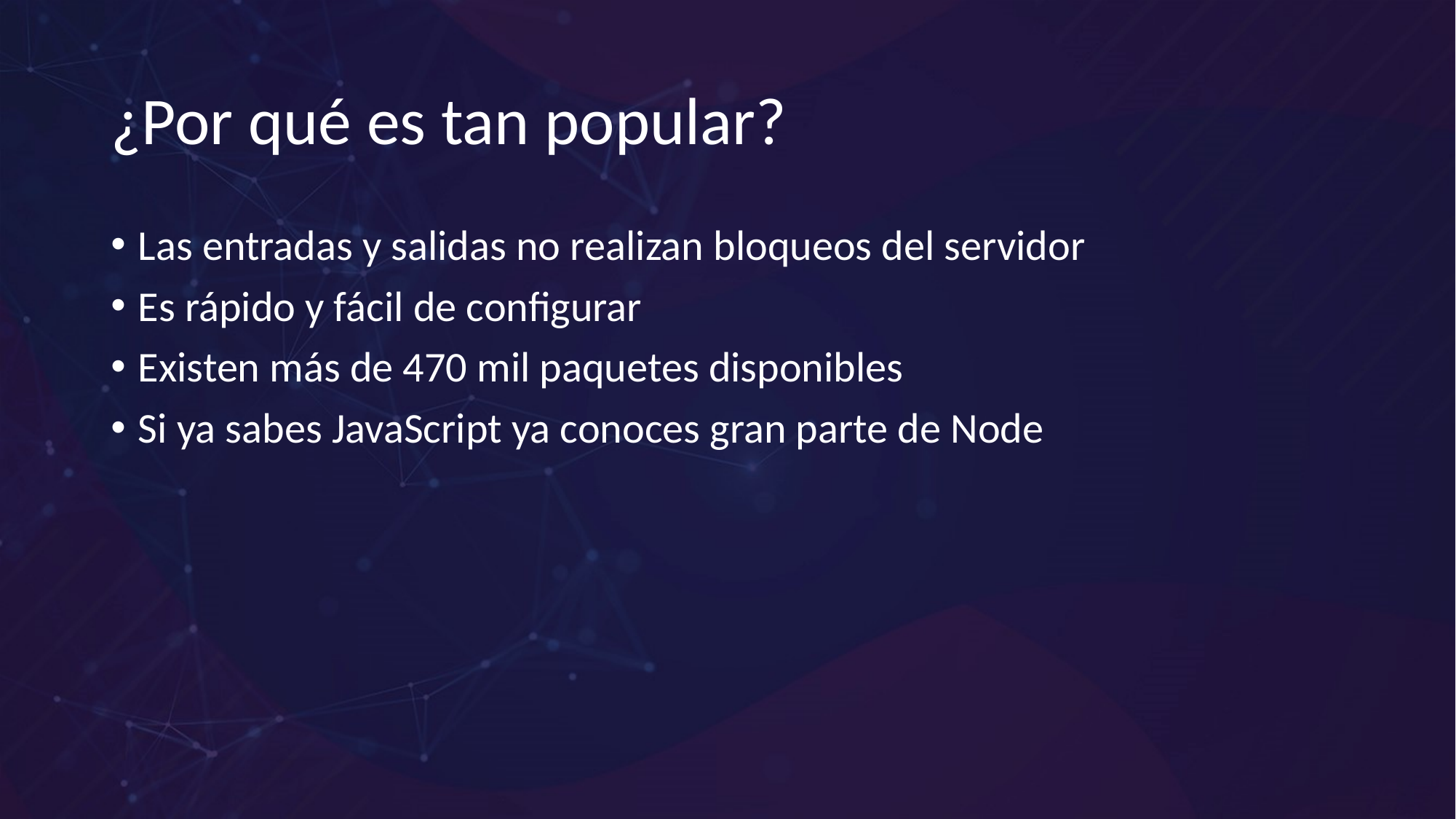

# ¿Por qué es tan popular?
Las entradas y salidas no realizan bloqueos del servidor
Es rápido y fácil de configurar
Existen más de 470 mil paquetes disponibles
Si ya sabes JavaScript ya conoces gran parte de Node